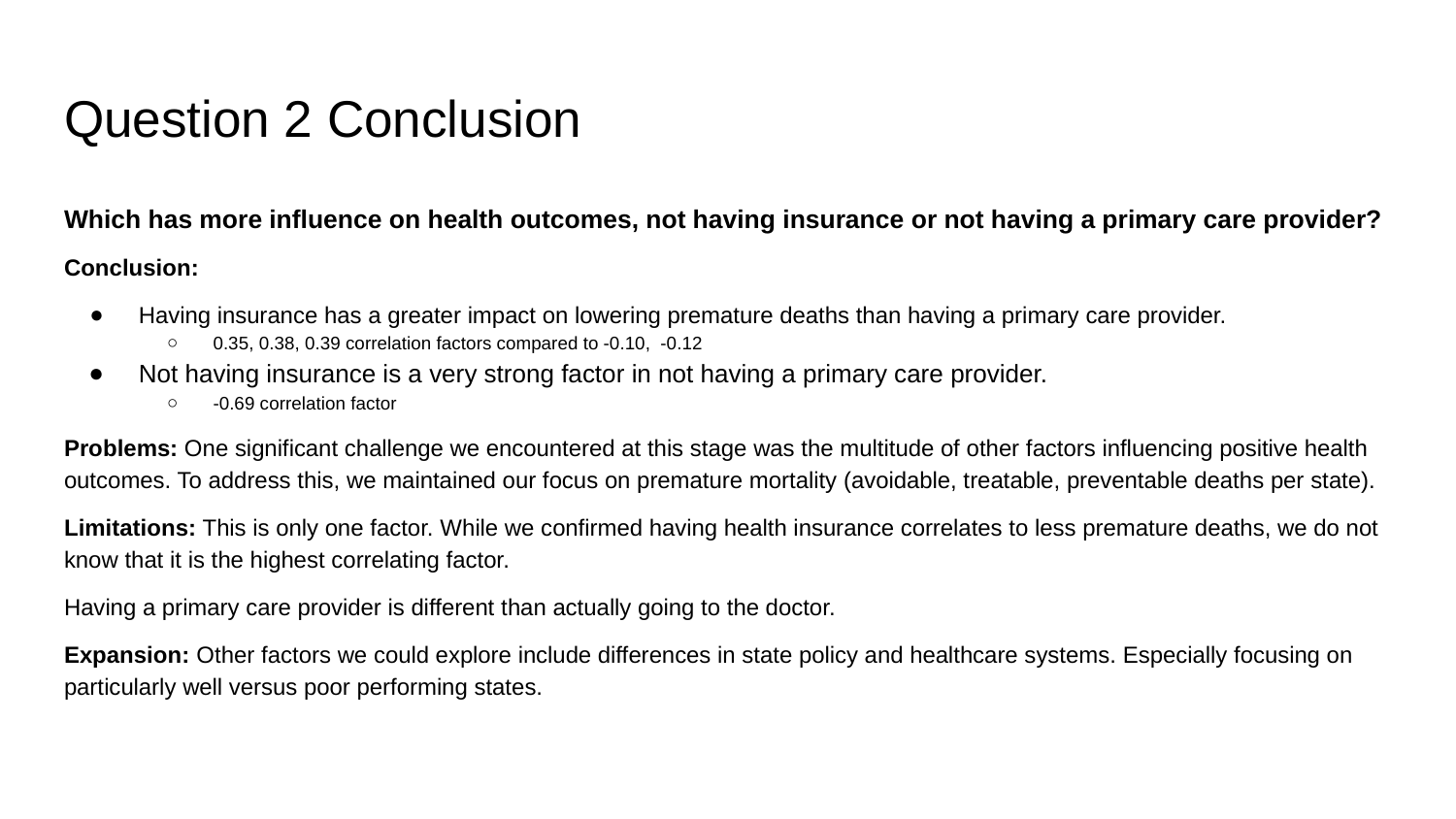

# Question 2 Conclusion
Which has more influence on health outcomes, not having insurance or not having a primary care provider?
Conclusion:
Having insurance has a greater impact on lowering premature deaths than having a primary care provider.
0.35, 0.38, 0.39 correlation factors compared to -0.10,  -0.12
Not having insurance is a very strong factor in not having a primary care provider.
-0.69 correlation factor
Problems: One significant challenge we encountered at this stage was the multitude of other factors influencing positive health outcomes. To address this, we maintained our focus on premature mortality (avoidable, treatable, preventable deaths per state).
Limitations: This is only one factor. While we confirmed having health insurance correlates to less premature deaths, we do not know that it is the highest correlating factor.
Having a primary care provider is different than actually going to the doctor.
Expansion: Other factors we could explore include differences in state policy and healthcare systems. Especially focusing on particularly well versus poor performing states.